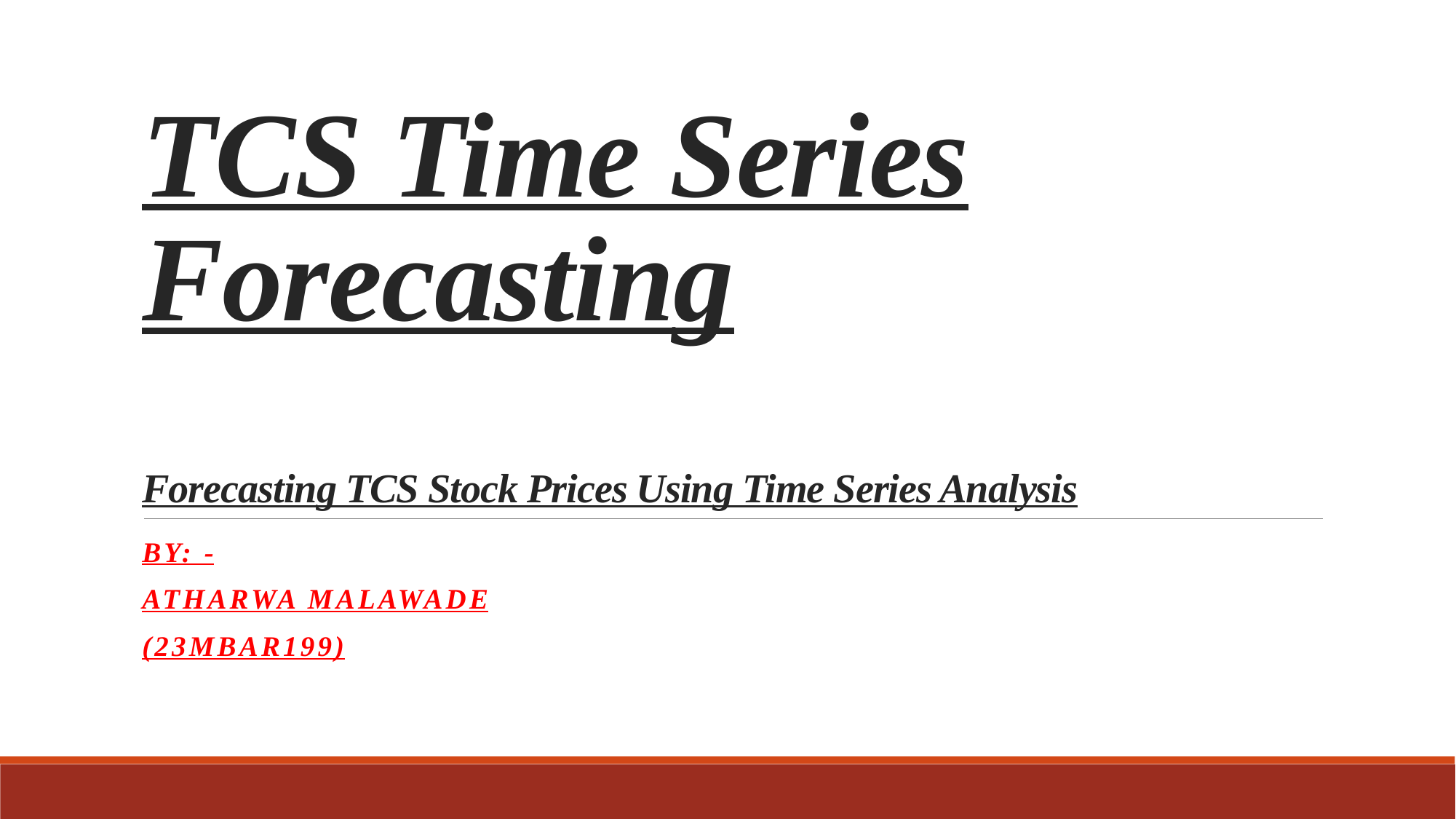

# TCS Time Series Forecasting Forecasting TCS Stock Prices Using Time Series Analysis
By: -
Atharwa Malawade
(23MBAR199)